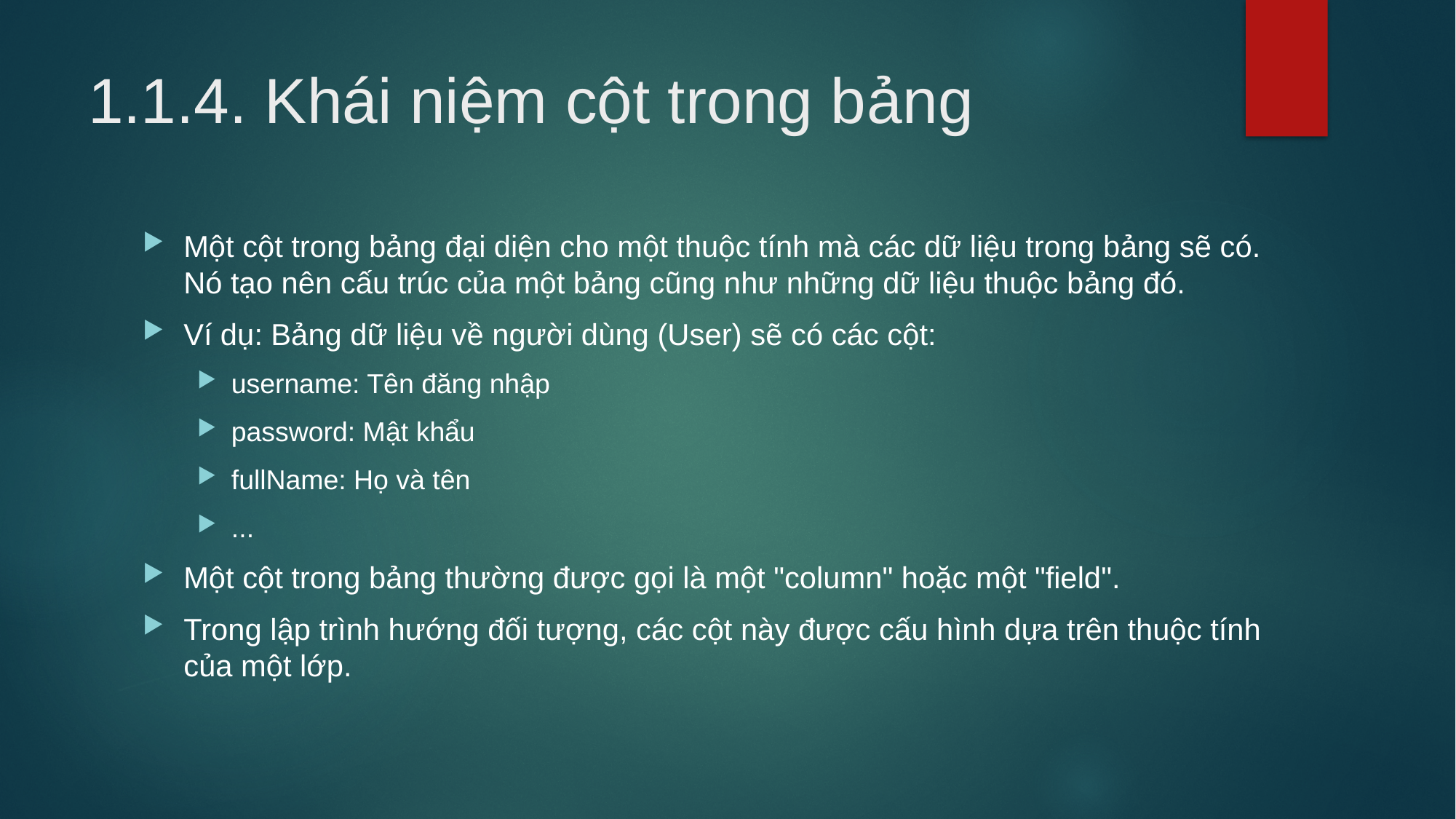

# 1.1.4. Khái niệm cột trong bảng
Một cột trong bảng đại diện cho một thuộc tính mà các dữ liệu trong bảng sẽ có. Nó tạo nên cấu trúc của một bảng cũng như những dữ liệu thuộc bảng đó.
Ví dụ: Bảng dữ liệu về người dùng (User) sẽ có các cột:
username: Tên đăng nhập
password: Mật khẩu
fullName: Họ và tên
...
Một cột trong bảng thường được gọi là một "column" hoặc một "field".
Trong lập trình hướng đối tượng, các cột này được cấu hình dựa trên thuộc tính của một lớp.